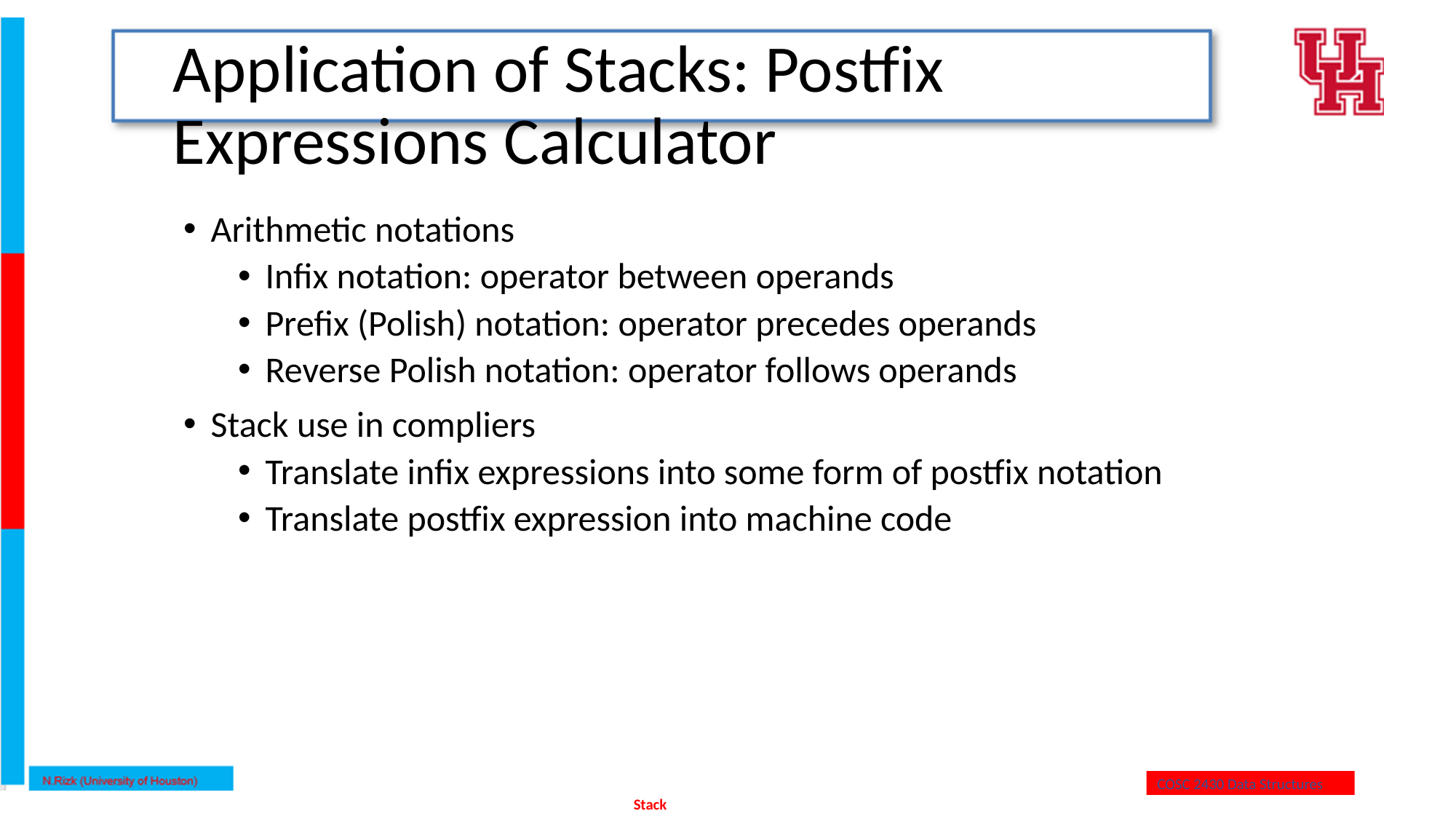

# Application of Stacks: Postfix Expressions Calculator
Arithmetic notations
Infix notation: operator between operands
Prefix (Polish) notation: operator precedes operands
Reverse Polish notation: operator follows operands
Stack use in compliers
Translate infix expressions into some form of postfix notation
Translate postfix expression into machine code